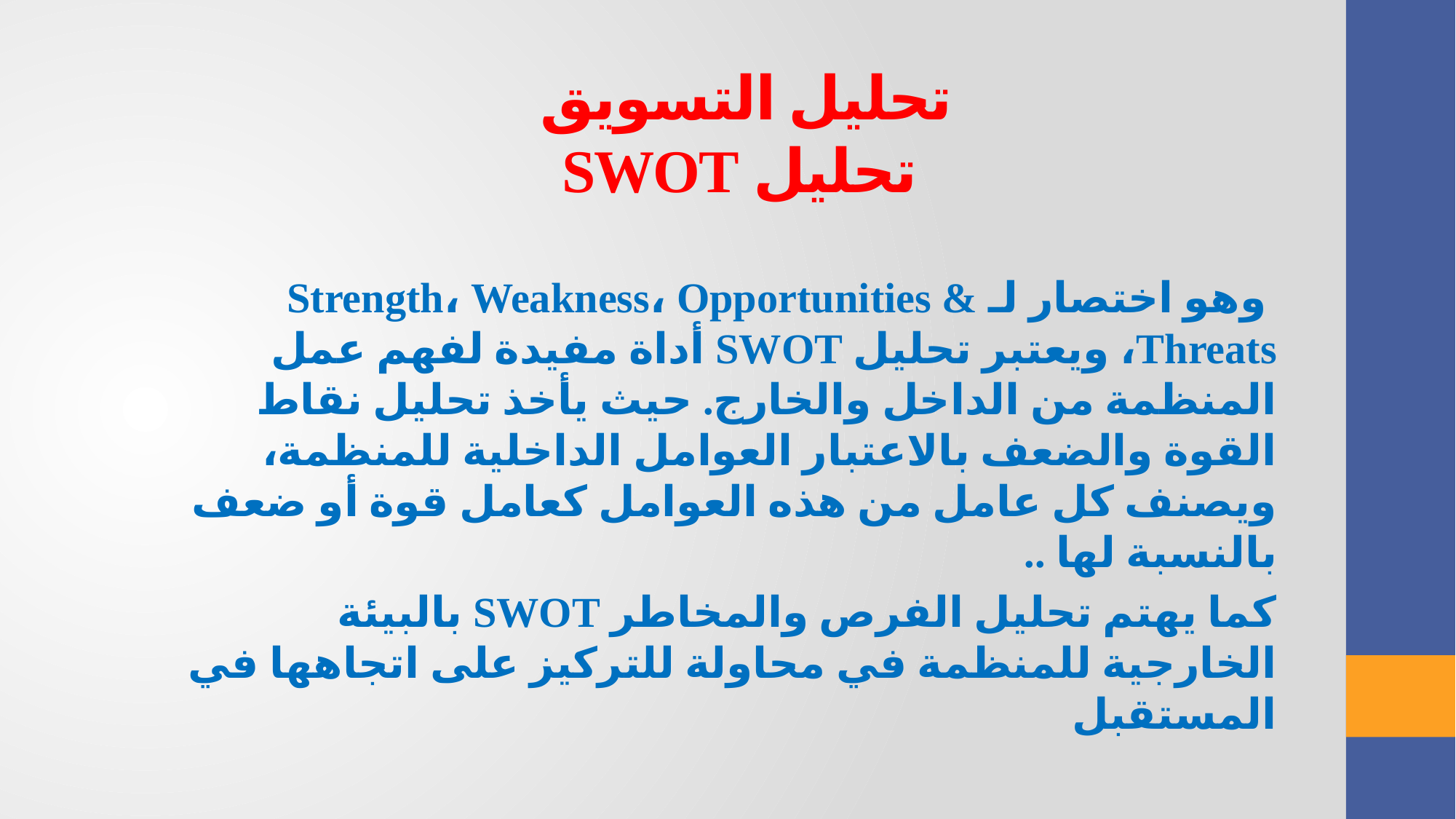

تحليل التسويق
 تحليل SWOT
 وهو اختصار لـ Strength، Weakness، Opportunities & Threats، ويعتبر تحليل SWOT أداة مفيدة لفهم عمل المنظمة من الداخل والخارج. حيث يأخذ تحليل نقاط القوة والضعف بالاعتبار العوامل الداخلية للمنظمة، ويصنف كل عامل من هذه العوامل كعامل قوة أو ضعف بالنسبة لها ..
كما يهتم تحليل الفرص والمخاطر SWOT بالبيئة الخارجية للمنظمة في محاولة للتركيز على اتجاهها في المستقبل